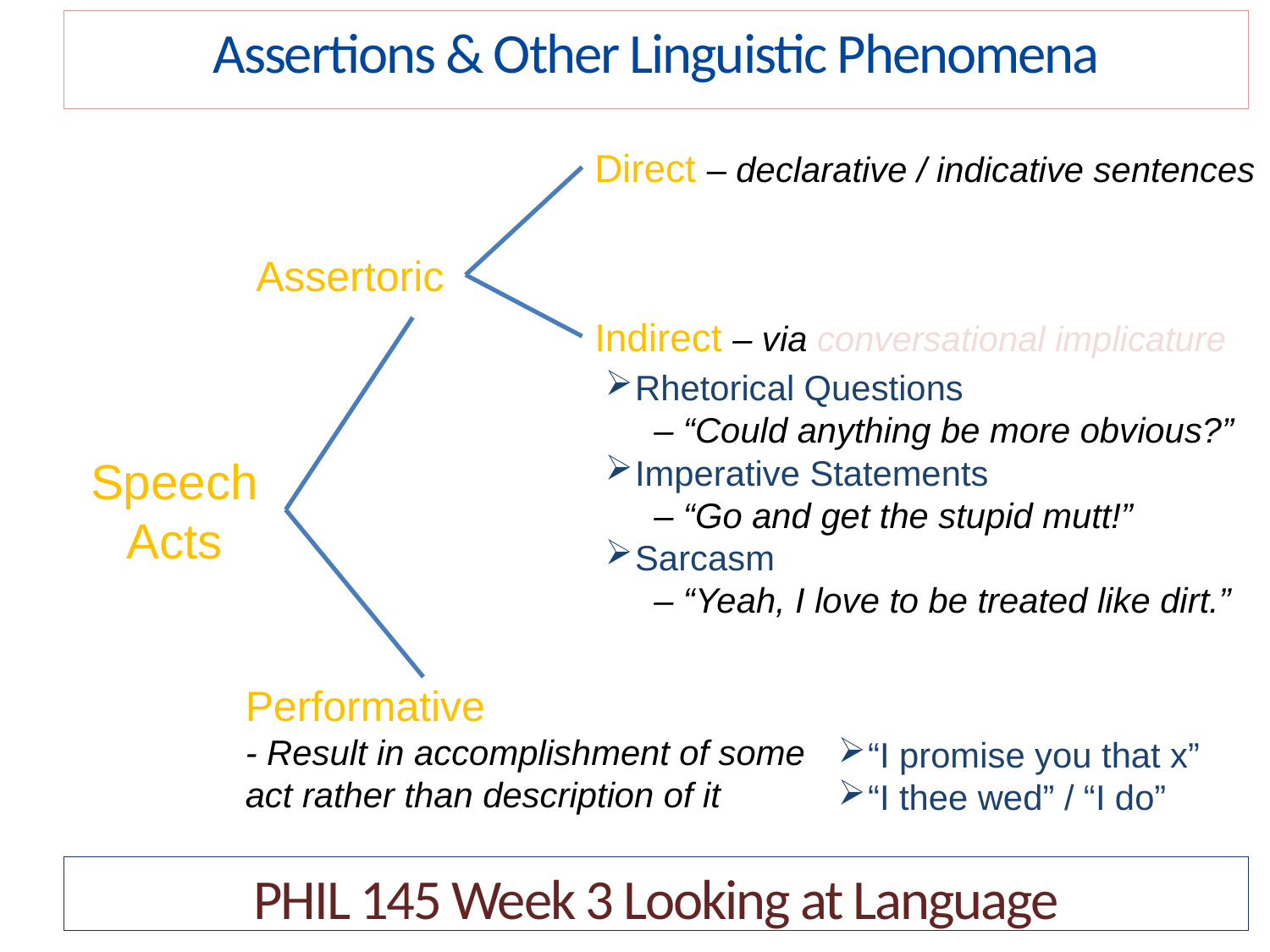

Assertions & Other Linguistic Phenomena
Direct – declarative / indicative sentences
Assertoric
Indirect – via conversational implicature
Rhetorical Questions
     – “Could anything be more obvious?”
Imperative Statements
     – “Go and get the stupid mutt!”
Sarcasm
     – “Yeah, I love to be treated like dirt.”
Speech Acts
Performative
- Result in accomplishment of some act rather than description of it
“I promise you that x”
“I thee wed” / “I do”
PHIL 145 Week 3 Looking at Language